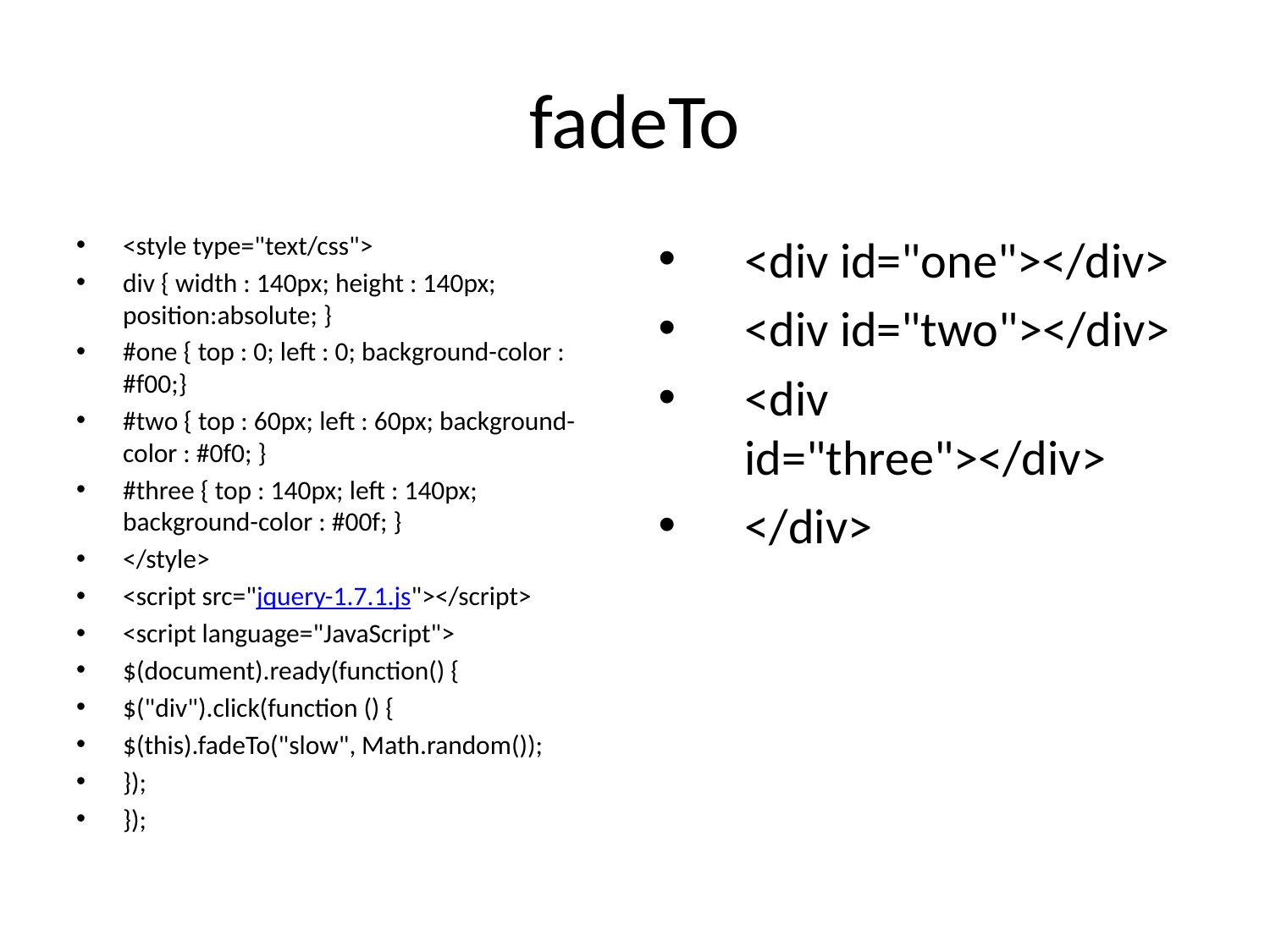

# fadeTo
<style type="text/css">
div { width : 140px; height : 140px; position:absolute; }
#one { top : 0; left : 0; background-color : #f00;}
#two { top : 60px; left : 60px; background-color : #0f0; }
#three { top : 140px; left : 140px; background-color : #00f; }
</style>
<script src="jquery-1.7.1.js"></script>
<script language="JavaScript">
$(document).ready(function() {
$("div").click(function () {
$(this).fadeTo("slow", Math.random());
});
});
<div id="one"></div>
<div id="two"></div>
<div id="three"></div>
</div>